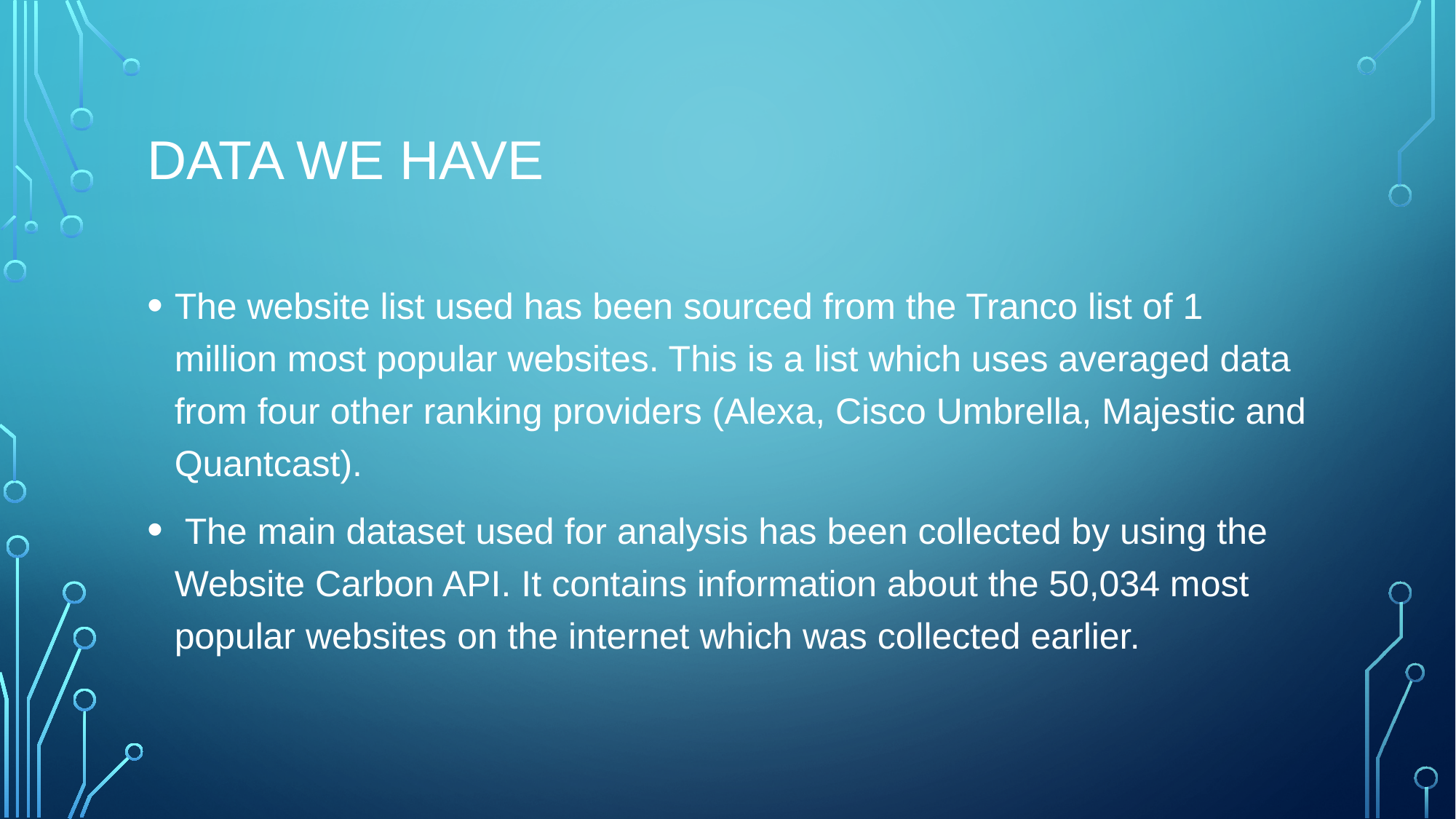

# DATA WE HAVE
The website list used has been sourced from the Tranco list of 1 million most popular websites. This is a list which uses averaged data from four other ranking providers (Alexa, Cisco Umbrella, Majestic and Quantcast).
 The main dataset used for analysis has been collected by using the Website Carbon API. It contains information about the 50,034 most popular websites on the internet which was collected earlier.